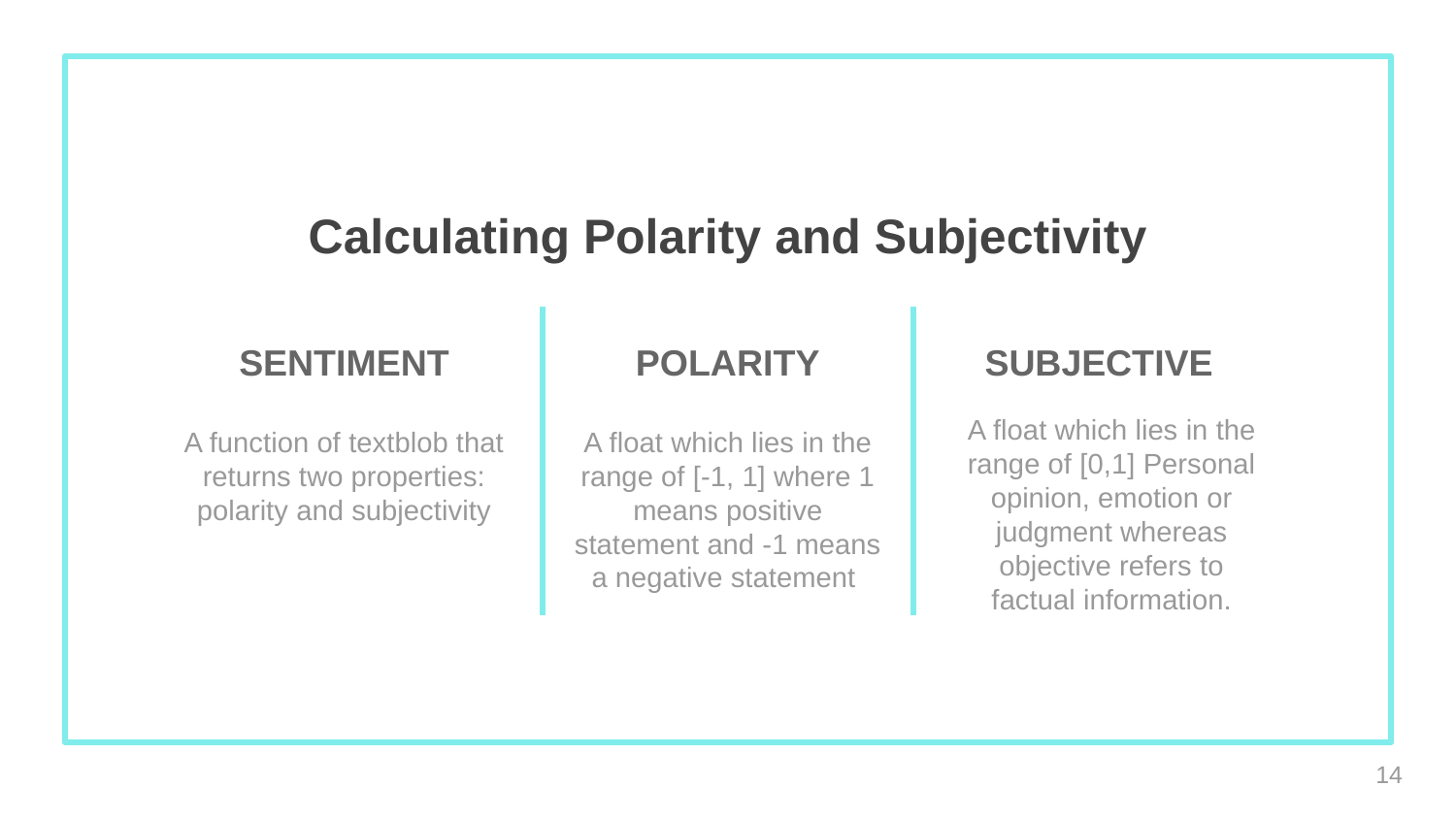

# Calculating Polarity and Subjectivity
SENTIMENT
POLARITY
SUBJECTIVE
A float which lies in the range of [0,1] Personal opinion, emotion or judgment whereas objective refers to factual information.
A function of textblob that returns two properties: polarity and subjectivity
A float which lies in the range of [-1, 1] where 1 means positive statement and -1 means a negative statement
14